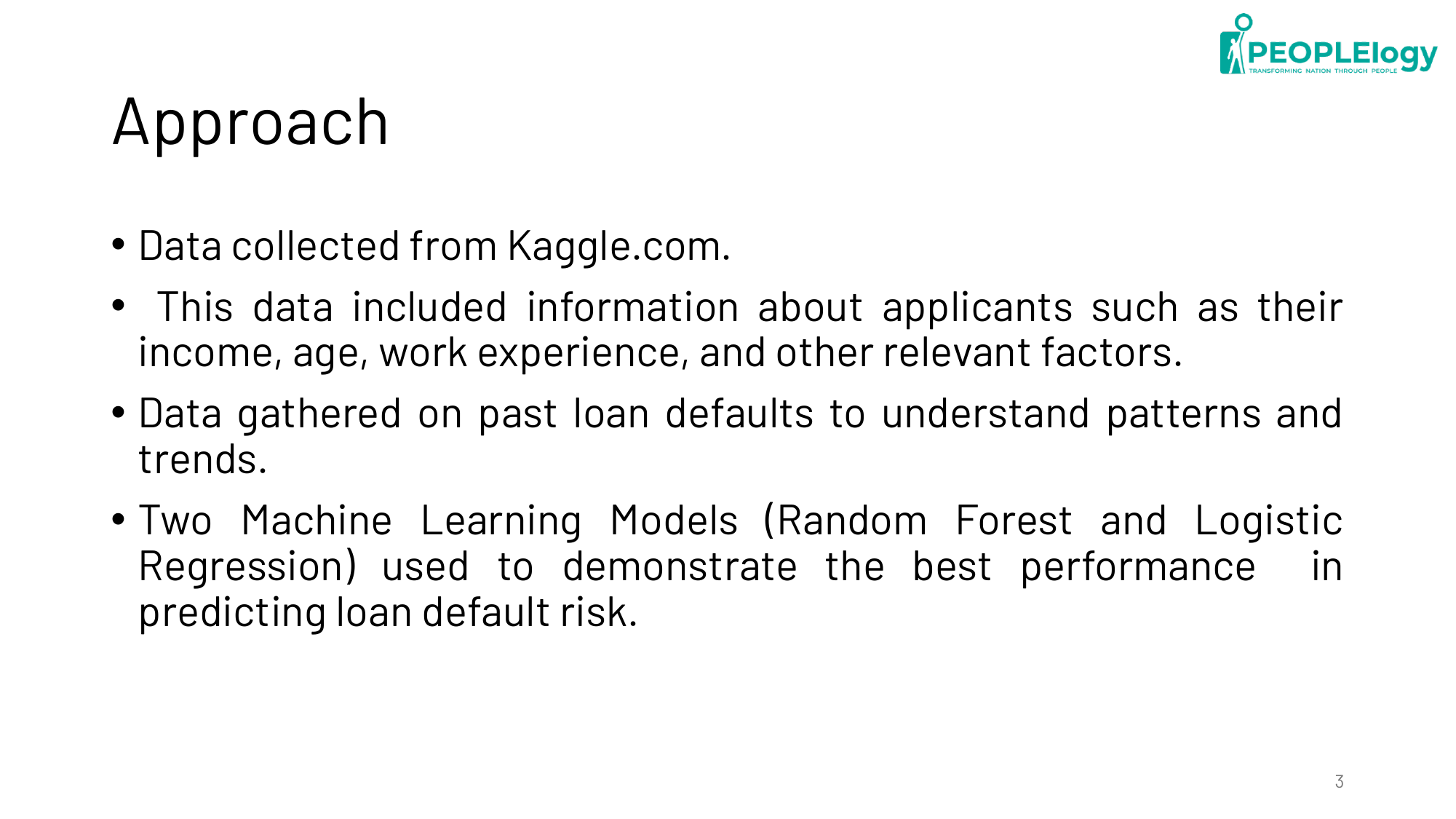

# Approach
Data collected from Kaggle.com.
 This data included information about applicants such as their income, age, work experience, and other relevant factors.
Data gathered on past loan defaults to understand patterns and trends.
Two Machine Learning Models (Random Forest and Logistic Regression) used to demonstrate the best performance  in predicting loan default risk.
3